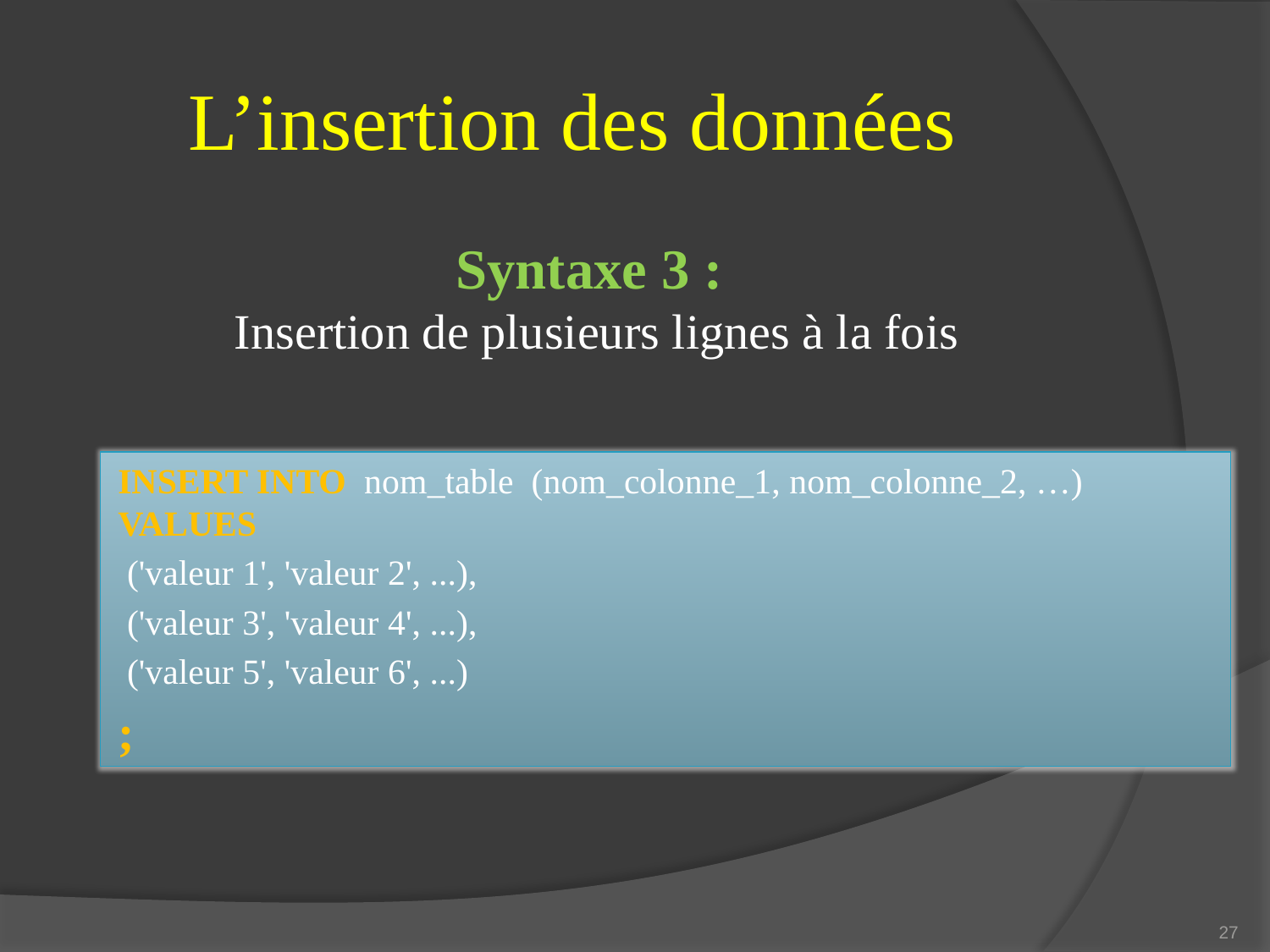

# L’insertion des données
Syntaxe 3 :
Insertion de plusieurs lignes à la fois
INSERT INTO  nom_table  (nom_colonne_1, nom_colonne_2, …) VALUES
 ('valeur 1', 'valeur 2', ...),
 ('valeur 3', 'valeur 4', ...),
 ('valeur 5', 'valeur 6', ...)
;
27